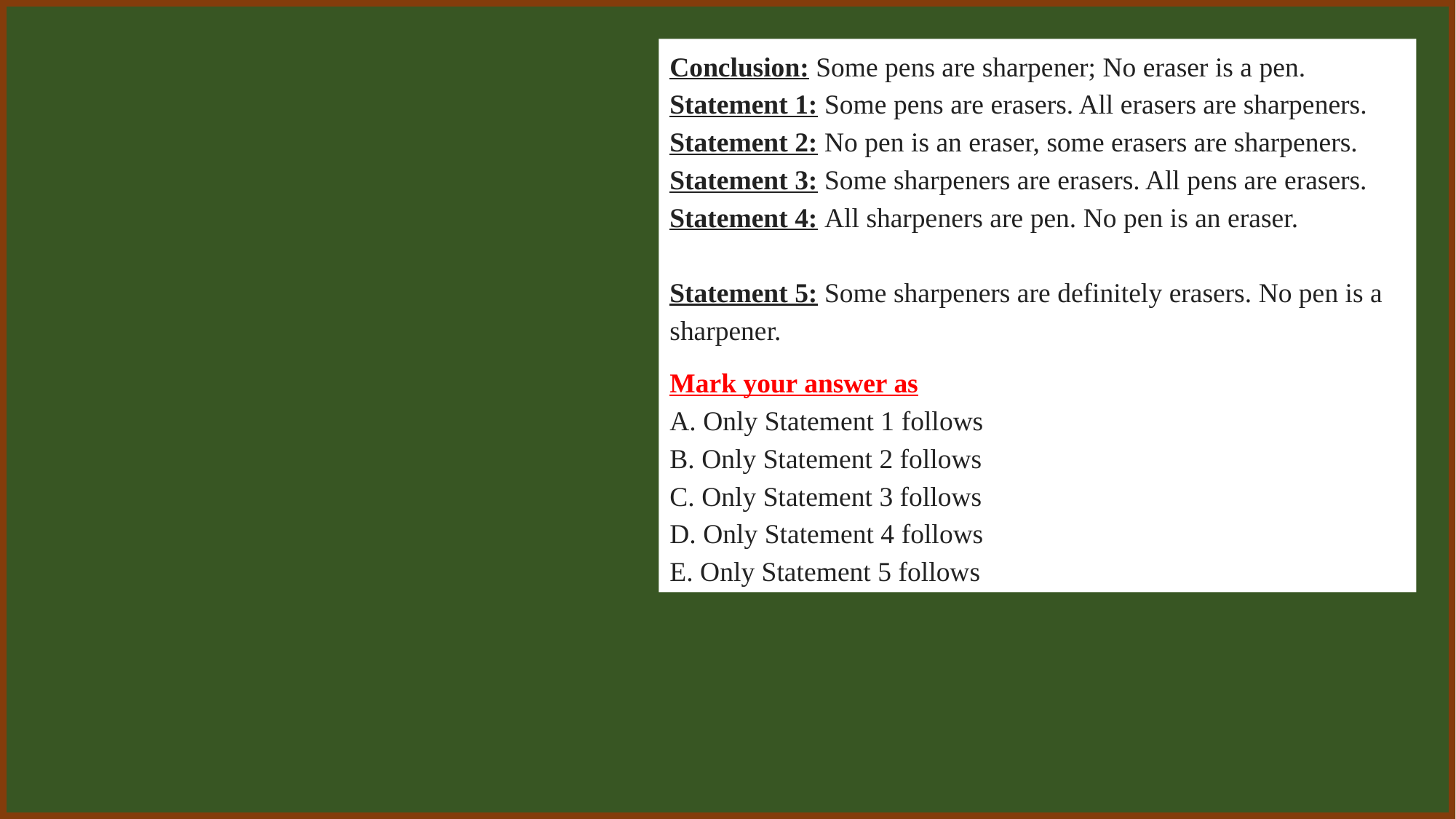

Conclusion: Some pens are sharpener; No eraser is a pen. 
Statement 1: Some pens are erasers. All erasers are sharpeners. 
Statement 2: No pen is an eraser, some erasers are sharpeners. 
Statement 3: Some sharpeners are erasers. All pens are erasers. 
Statement 4: All sharpeners are pen. No pen is an eraser.
Statement 5: Some sharpeners are definitely erasers. No pen is a sharpener.
Mark your answer as
A. Only Statement 1 follows
B. Only Statement 2 follows
C. Only Statement 3 follows
D. Only Statement 4 follows
E. Only Statement 5 follows